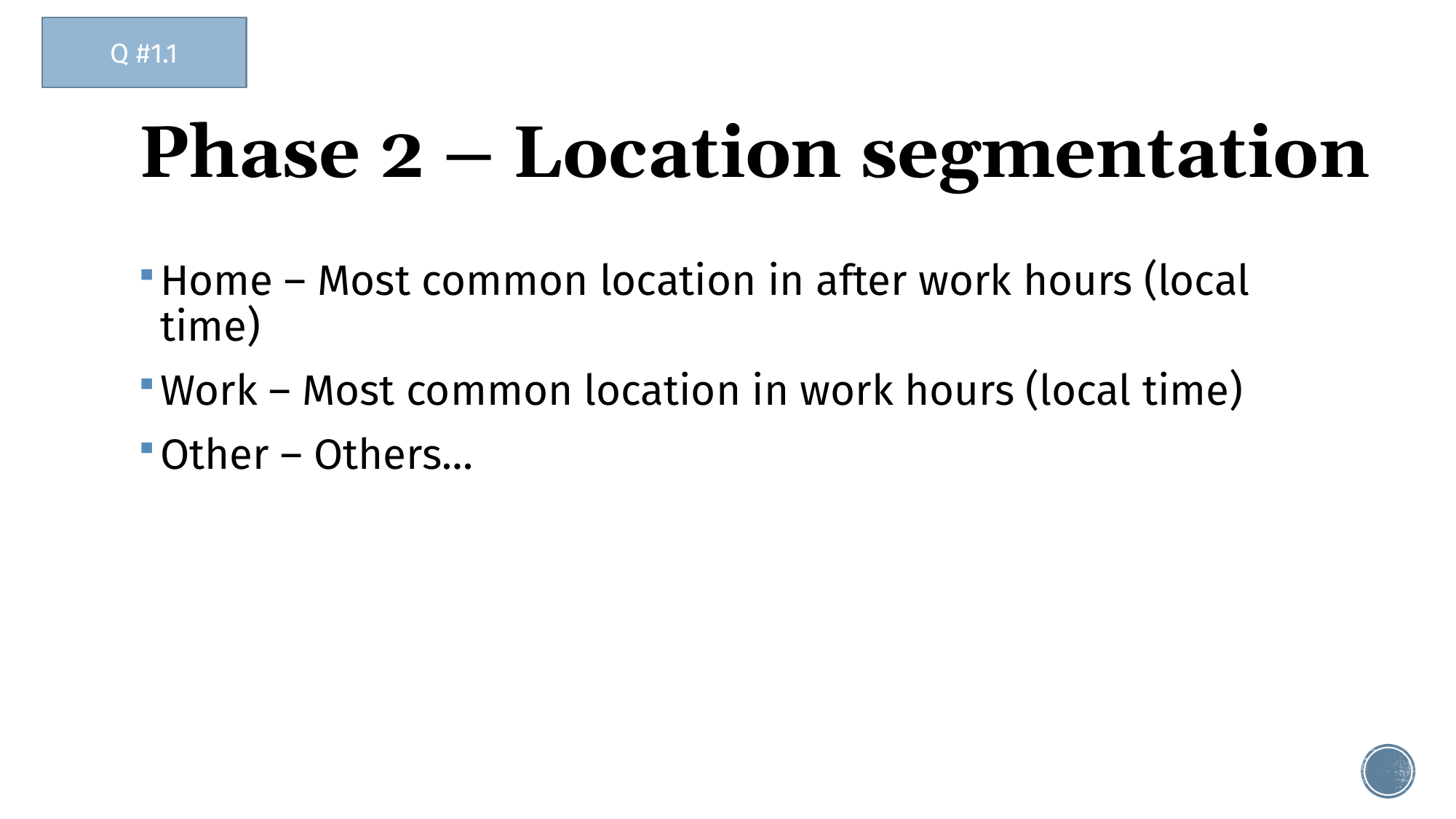

Q #1.1
# Phase 2 – Location segmentation
Home – Most common location in after work hours (local time)
Work – Most common location in work hours (local time)
Other – Others…